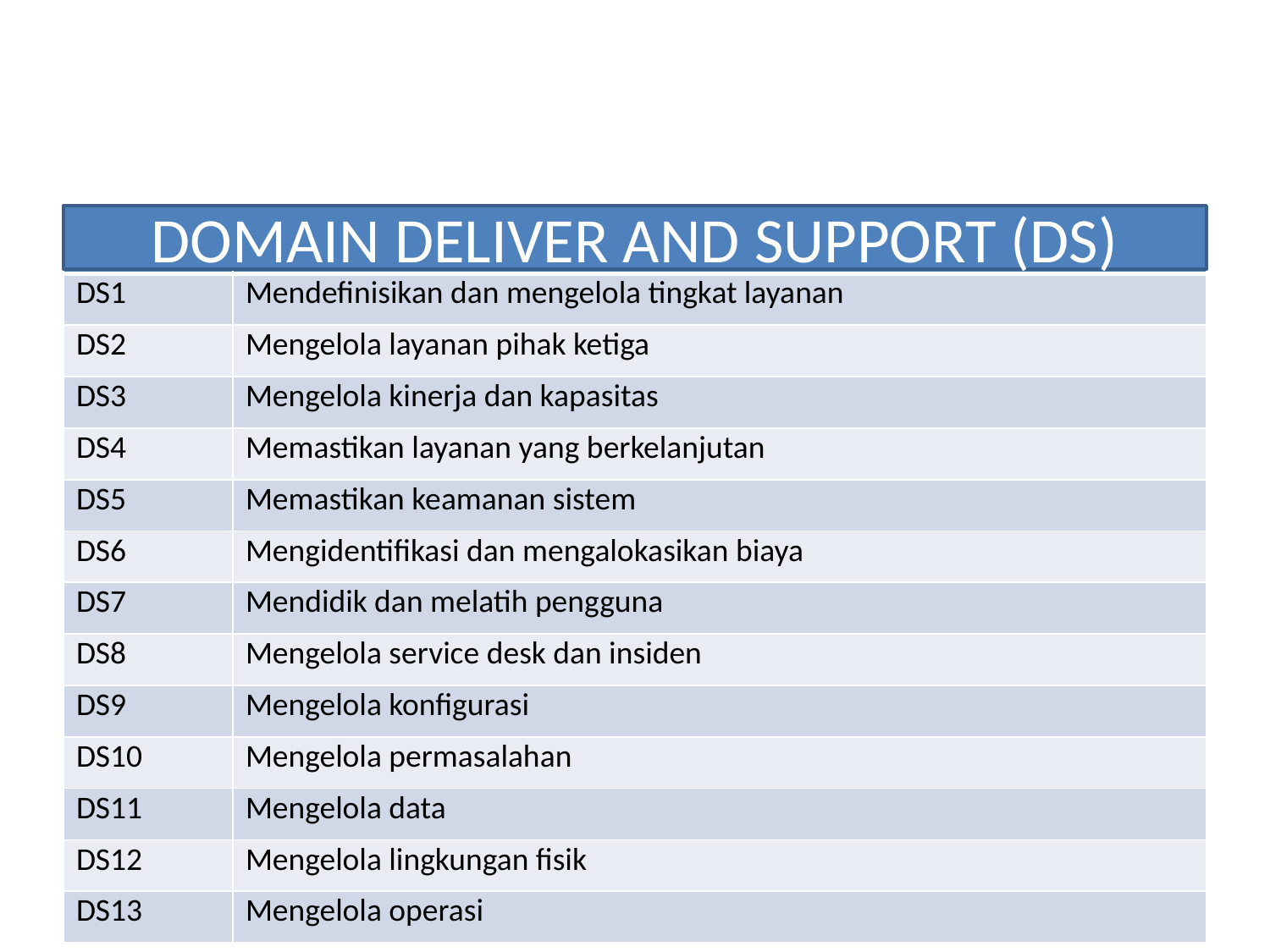

#
DOMAIN DELIVER AND SUPPORT (DS)
|  |  |
| --- | --- |
| DS1 | Mendefinisikan dan mengelola tingkat layanan |
| DS2 | Mengelola layanan pihak ketiga |
| DS3 | Mengelola kinerja dan kapasitas |
| DS4 | Memastikan layanan yang berkelanjutan |
| DS5 | Memastikan keamanan sistem |
| DS6 | Mengidentifikasi dan mengalokasikan biaya |
| DS7 | Mendidik dan melatih pengguna |
| DS8 | Mengelola service desk dan insiden |
| DS9 | Mengelola konfigurasi |
| DS10 | Mengelola permasalahan |
| DS11 | Mengelola data |
| DS12 | Mengelola lingkungan fisik |
| DS13 | Mengelola operasi |